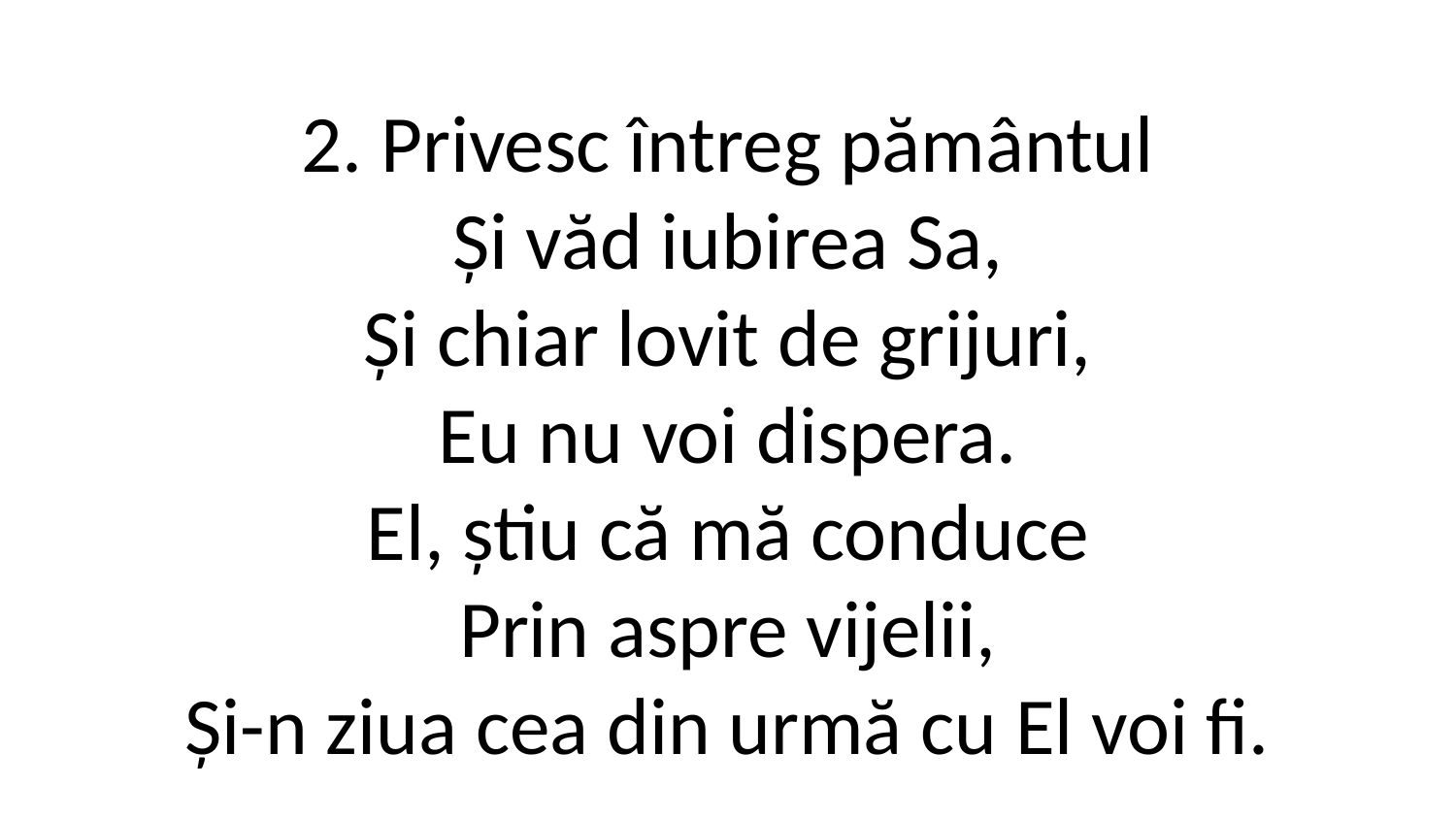

2. Privesc întreg pământul
Și văd iubirea Sa,
Și chiar lovit de grijuri,
Eu nu voi dispera.
El, știu că mă conduce
Prin aspre vijelii,
Și-n ziua cea din urmă cu El voi fi.